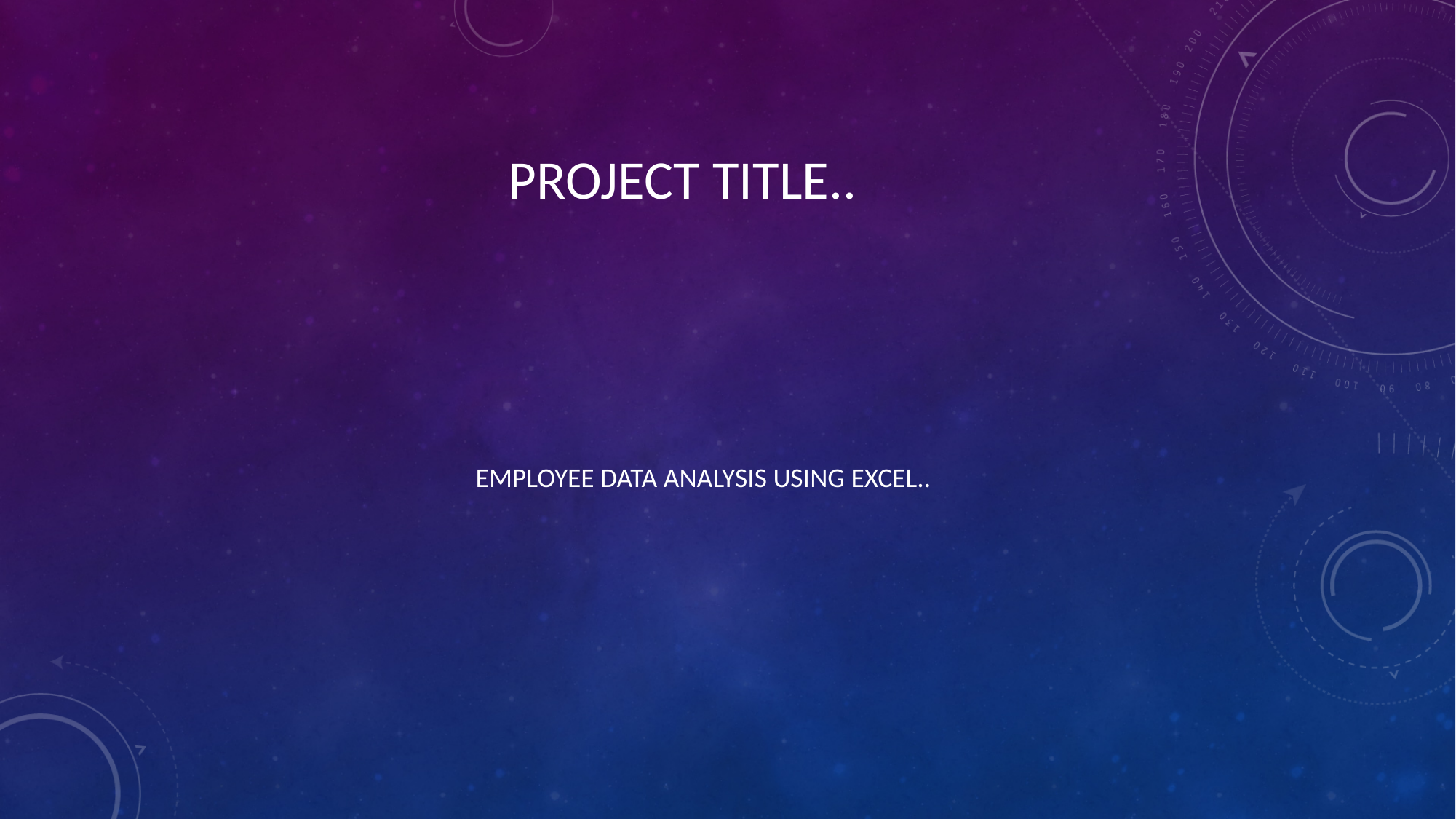

# Project title..
EMPLOYEE DATA ANALYSIS USING EXCEL..